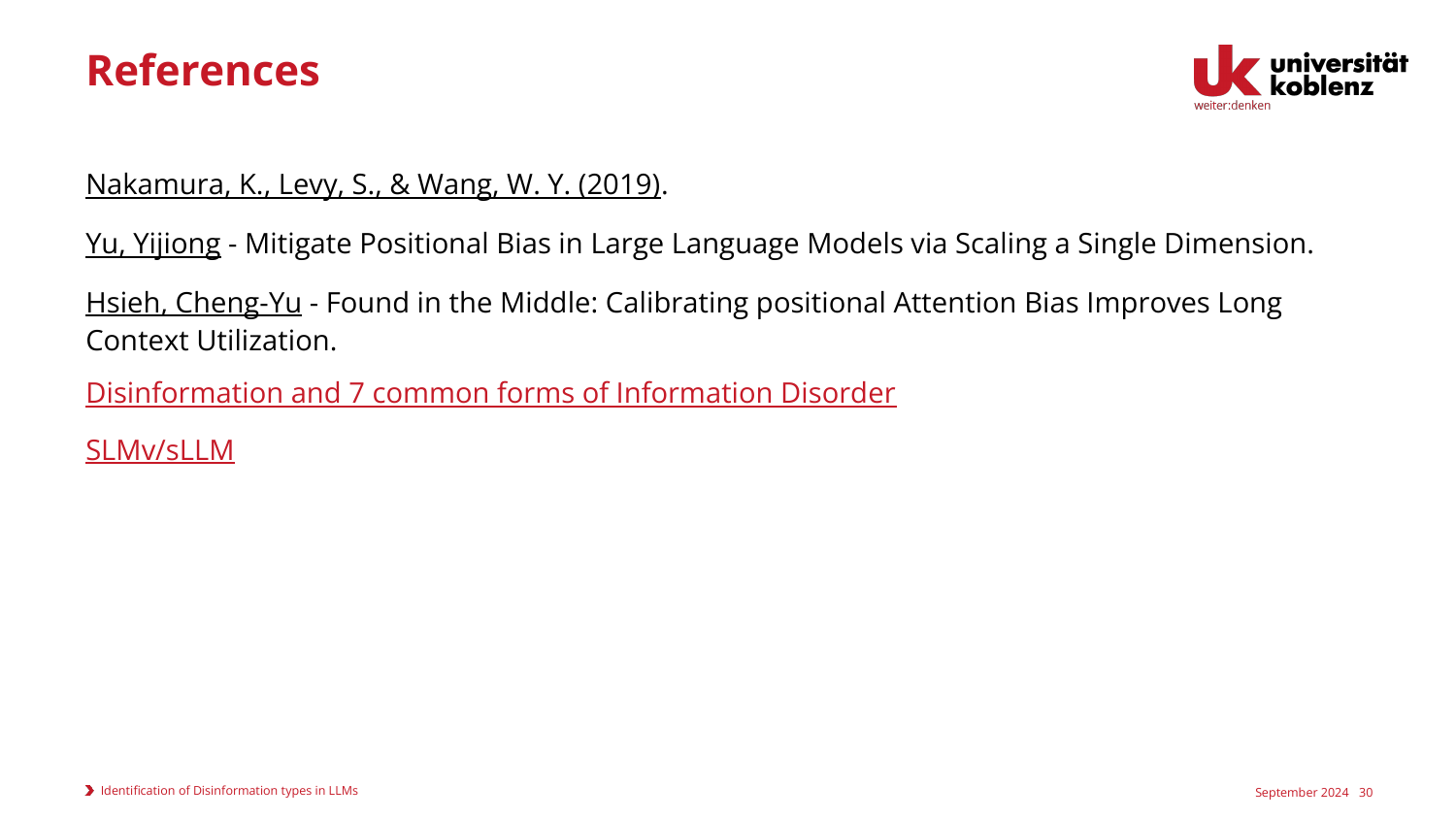

# References
Nakamura, K., Levy, S., & Wang, W. Y. (2019).
Yu, Yijiong - Mitigate Positional Bias in Large Language Models via Scaling a Single Dimension.
Hsieh, Cheng-Yu - Found in the Middle: Calibrating positional Attention Bias Improves Long Context Utilization.
Disinformation and 7 common forms of Information Disorder
SLMv/sLLM